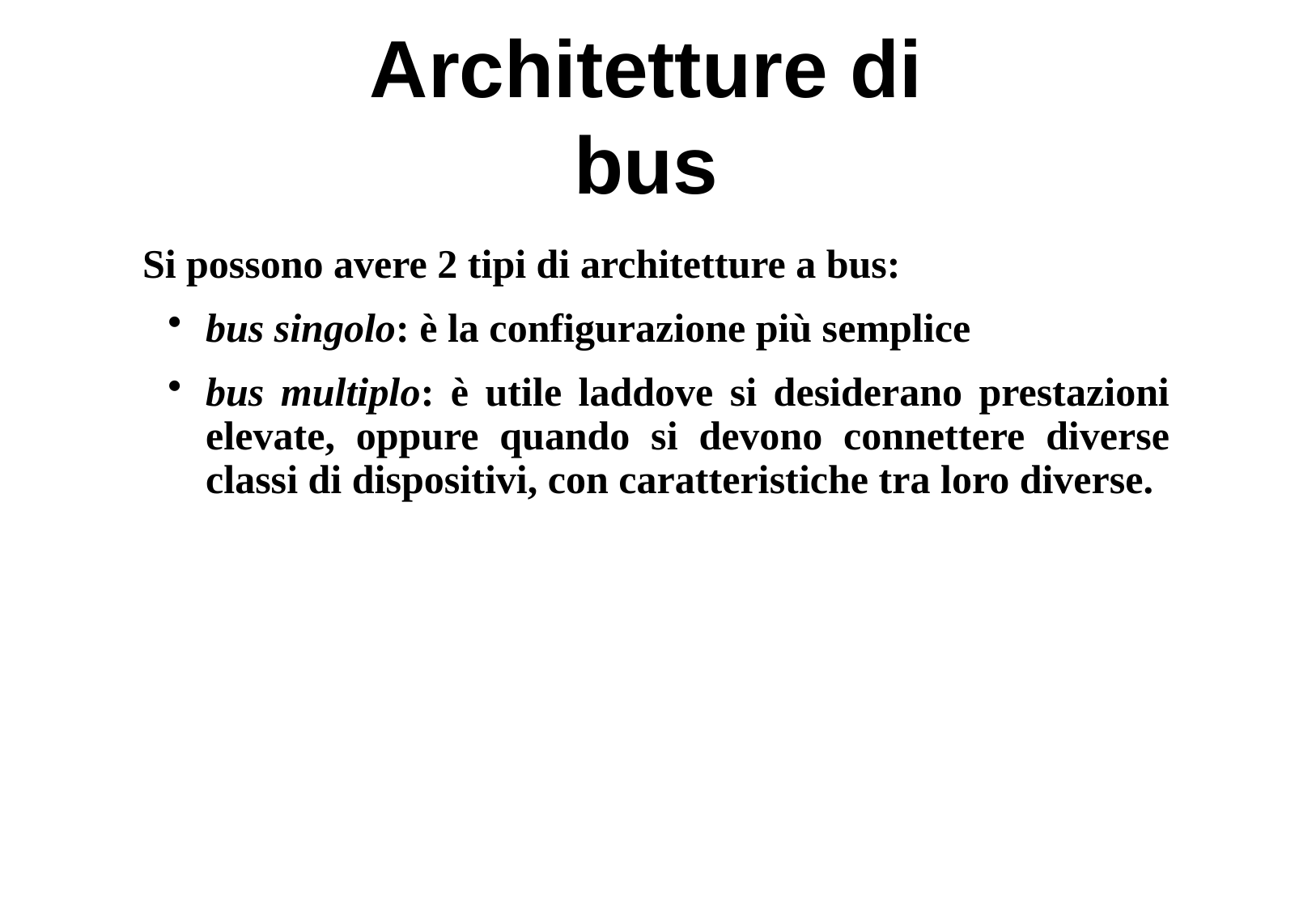

# Architetture di bus
Si possono avere 2 tipi di architetture a bus:
bus singolo: è la configurazione più semplice
bus multiplo: è utile laddove si desiderano prestazioni elevate, oppure quando si devono connettere diverse classi di dispositivi, con caratteristiche tra loro diverse.